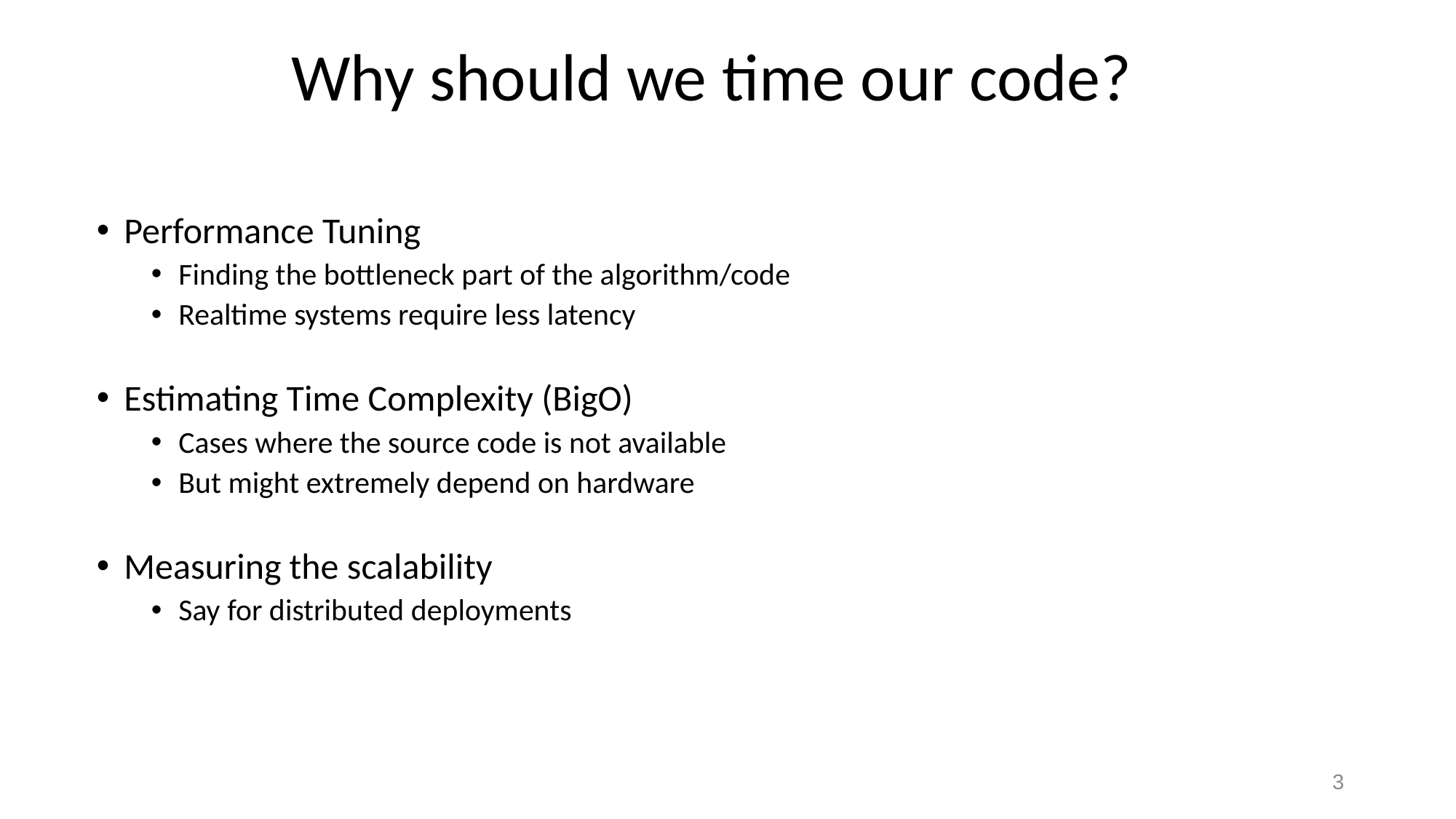

# Why should we time our code?
Performance Tuning
Finding the bottleneck part of the algorithm/code
Realtime systems require less latency

Estimating Time Complexity (BigO)
Cases where the source code is not available
But might extremely depend on hardware

Measuring the scalability
Say for distributed deployments
3